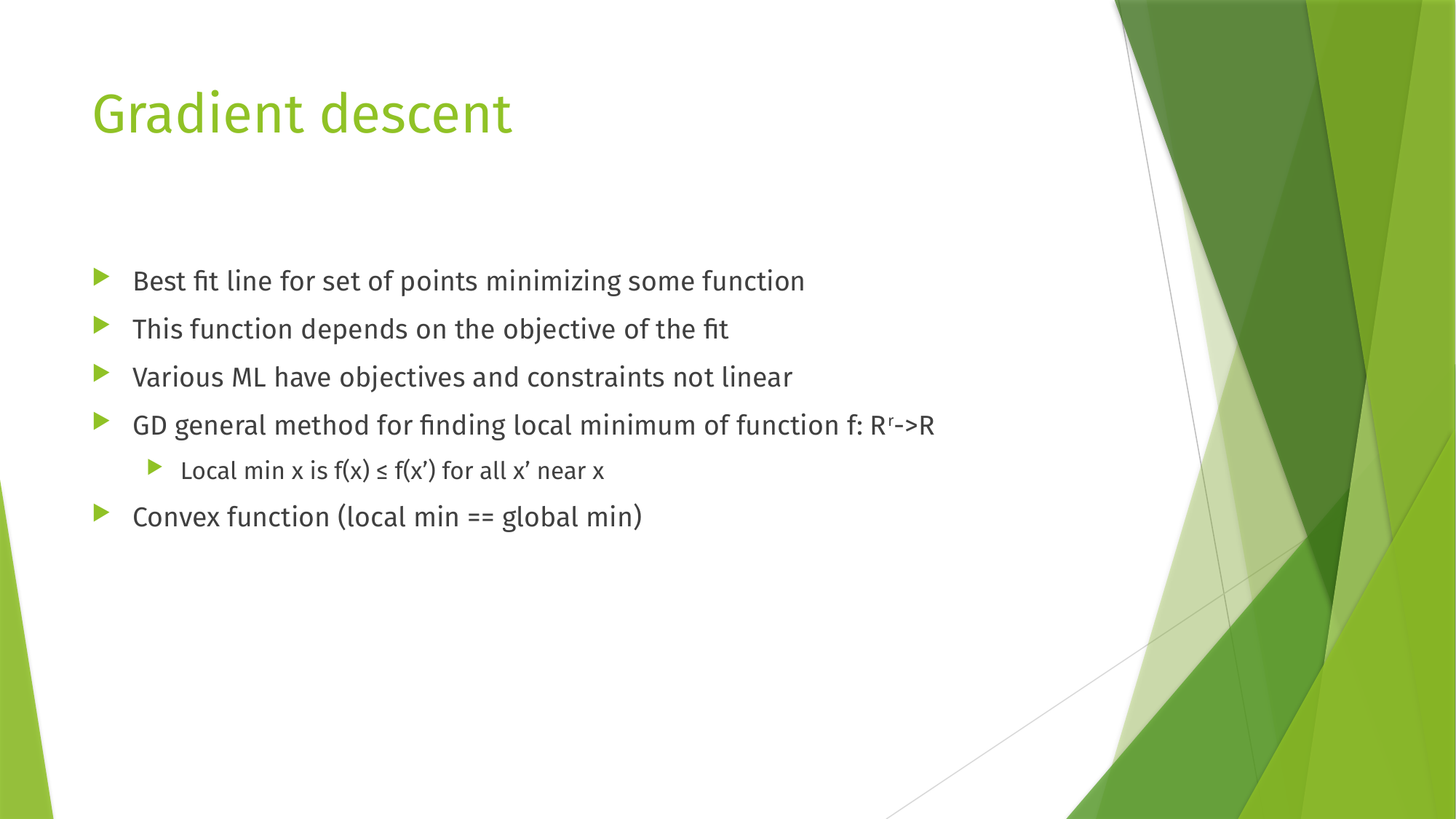

# Gradient descent
Best fit line for set of points minimizing some function
This function depends on the objective of the fit
Various ML have objectives and constraints not linear
GD general method for finding local minimum of function f: Rr->R
Local min x is f(x) ≤ f(x’) for all x’ near x
Convex function (local min == global min)